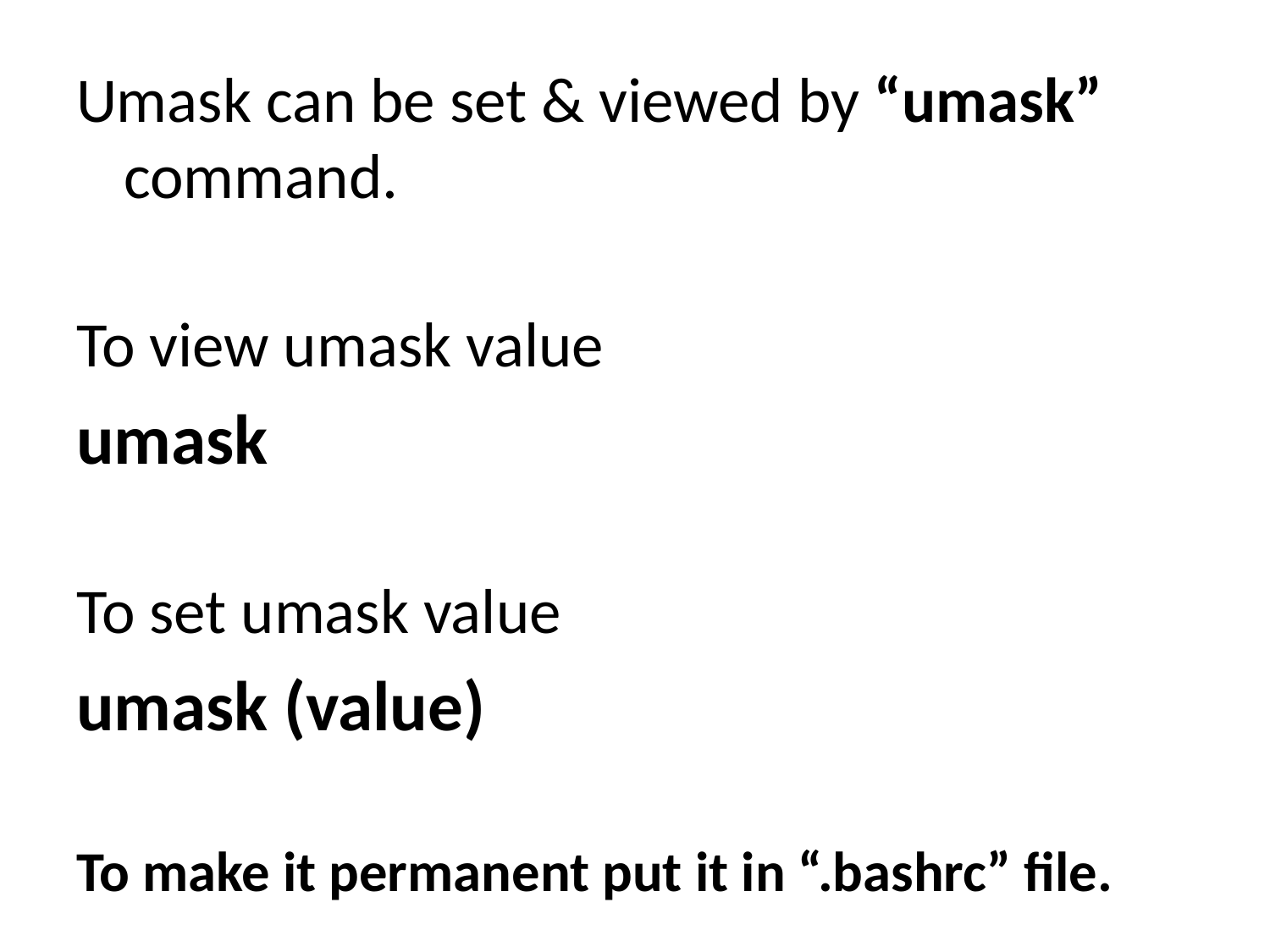

Umask can be set & viewed by “umask” command.

To view umask value
umask

To set umask value
umask (value)

To make it permanent put it in “.bashrc” file.